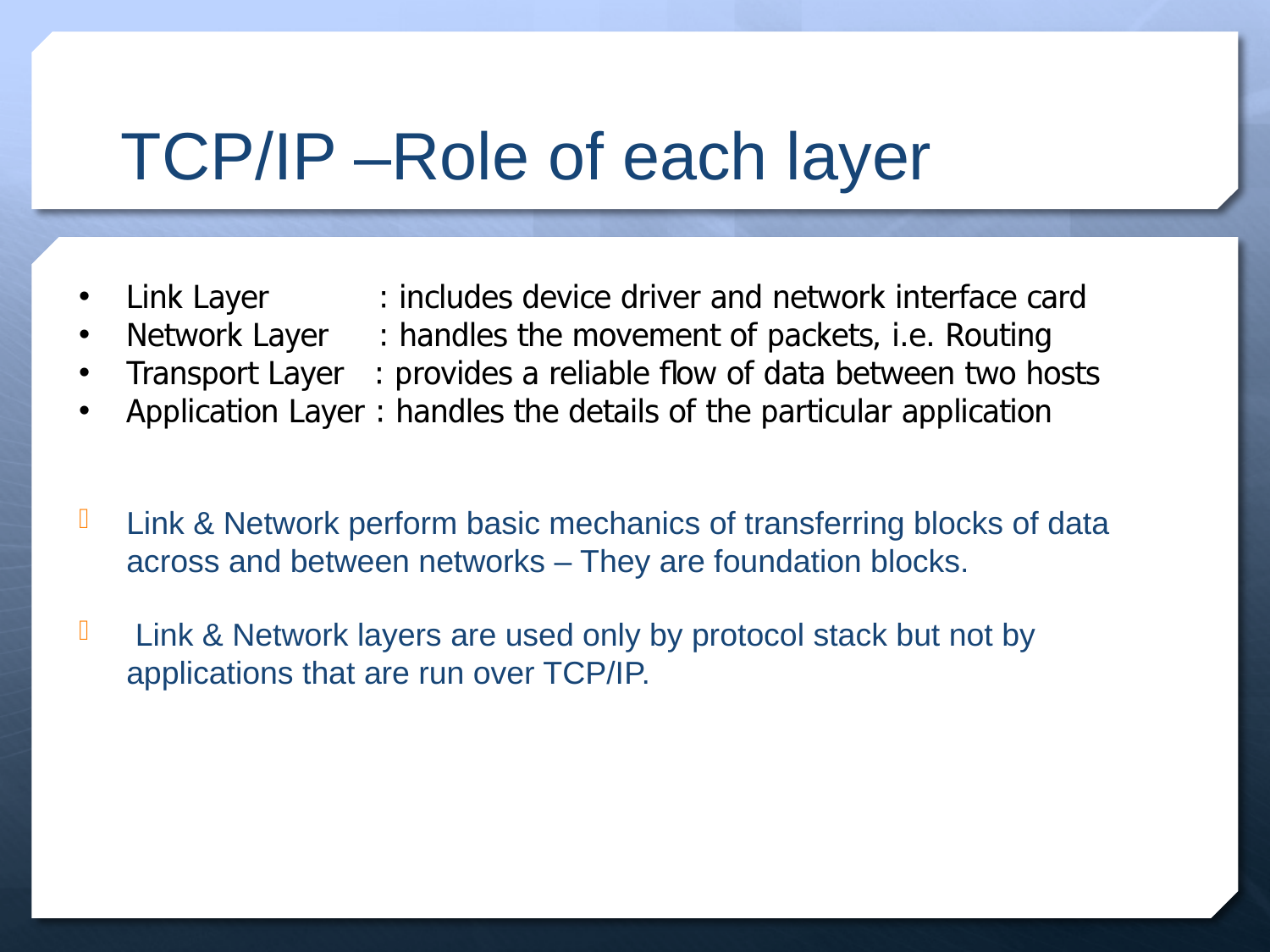

# TCP/IP –Role of each layer
Link Layer           : includes device driver and network interface card
Network Layer     : handles the movement of packets, i.e. Routing
Transport Layer   : provides a reliable flow of data between two hosts
Application Layer : handles the details of the particular application

Link & Network perform basic mechanics of transferring blocks of data across and between networks – They are foundation blocks.
 Link & Network layers are used only by protocol stack but not by applications that are run over TCP/IP.